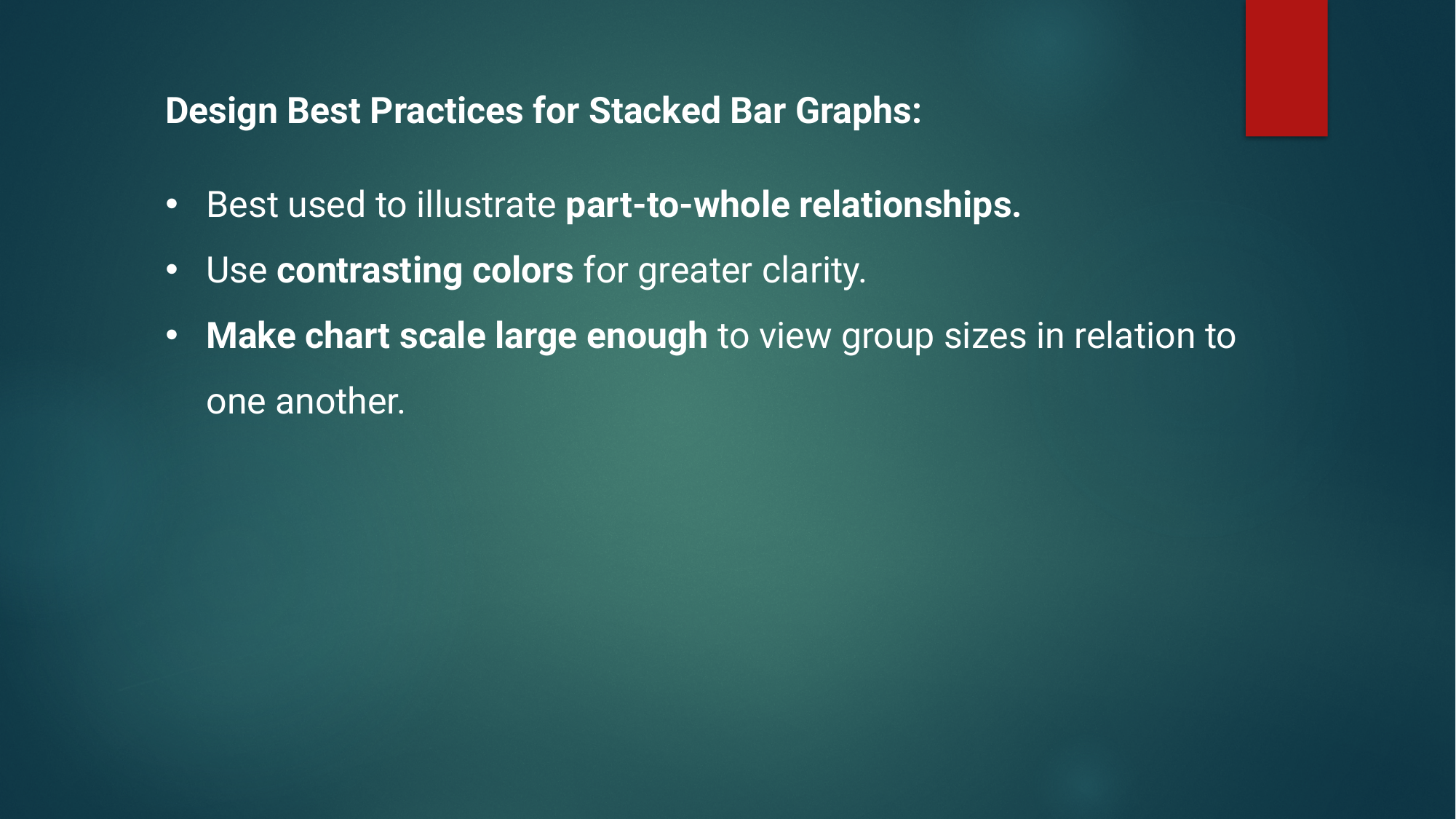

Design Best Practices for Stacked Bar Graphs:

Best used to illustrate part-to-whole relationships.
Use contrasting colors for greater clarity.
Make chart scale large enough to view group sizes in relation to one another.